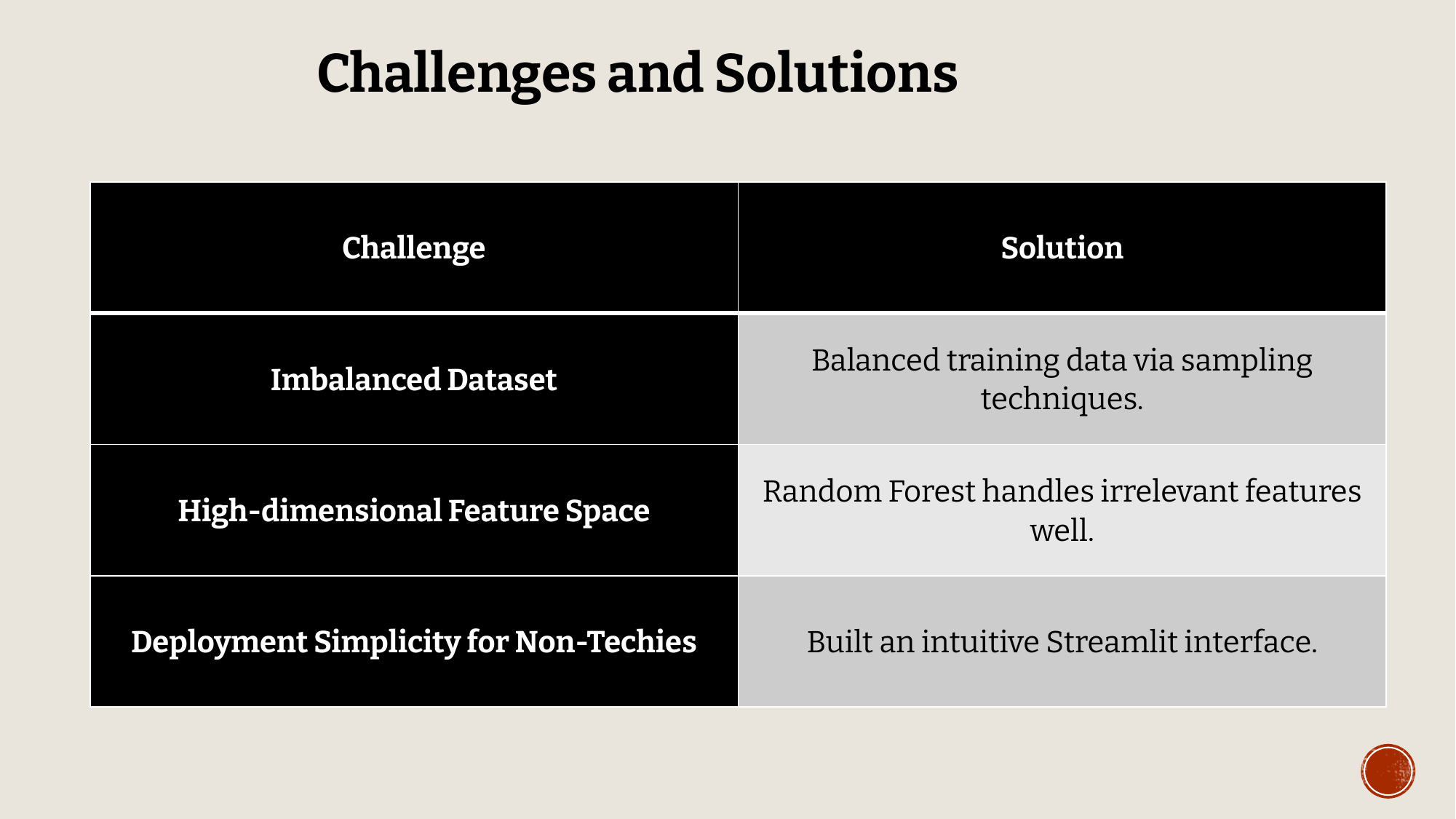

# Challenges and Solutions
| Challenge | Solution |
| --- | --- |
| Imbalanced Dataset | Balanced training data via sampling techniques. |
| High-dimensional Feature Space | Random Forest handles irrelevant features well. |
| Deployment Simplicity for Non-Techies | Built an intuitive Streamlit interface. |